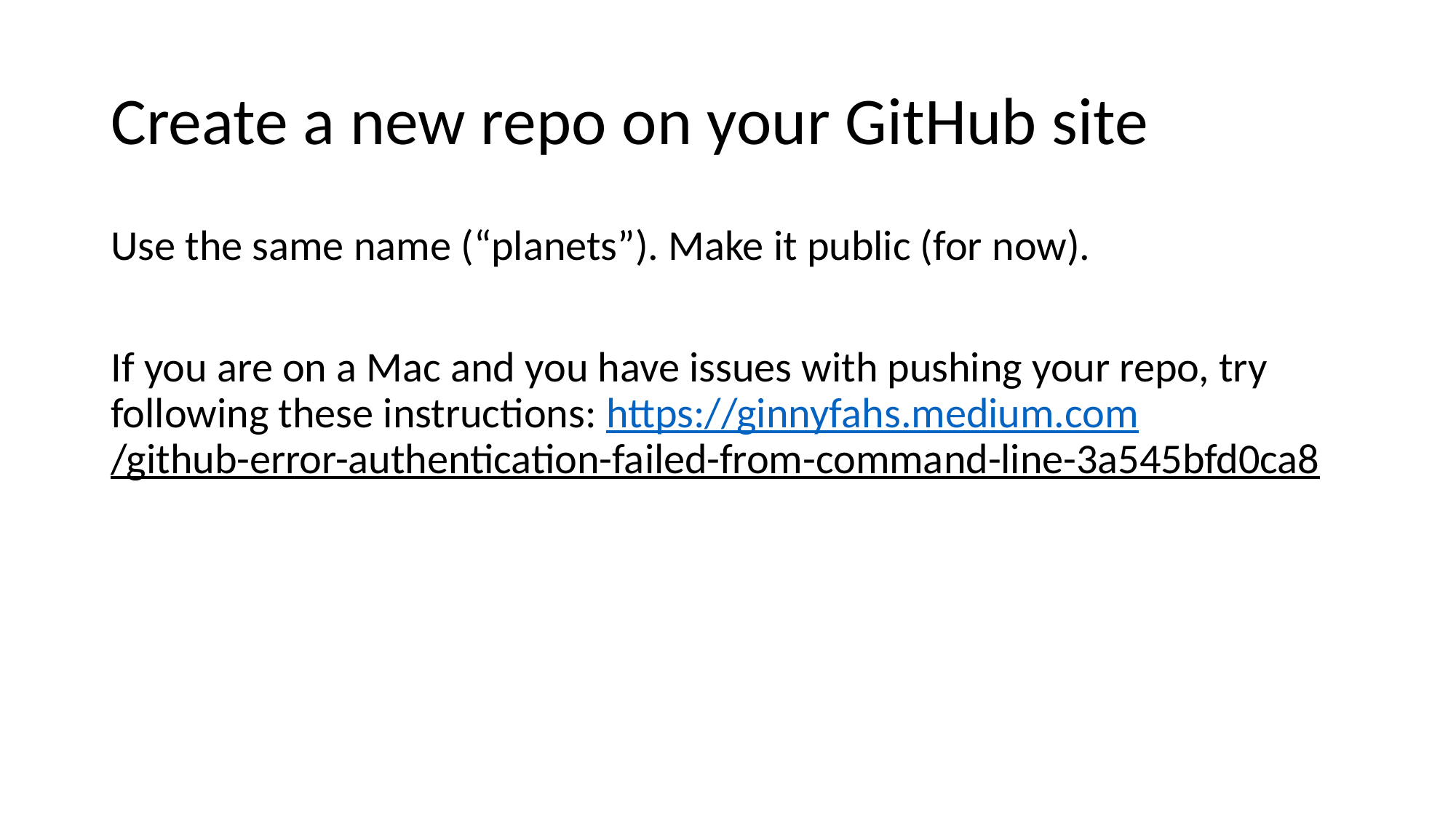

# Create a new repo on your GitHub site
Use the same name (“planets”). Make it public (for now).

If you are on a Mac and you have issues with pushing your repo, try following these instructions: https://ginnyfahs.medium.com/github-error-authentication-failed-from-command-line-3a545bfd0ca8